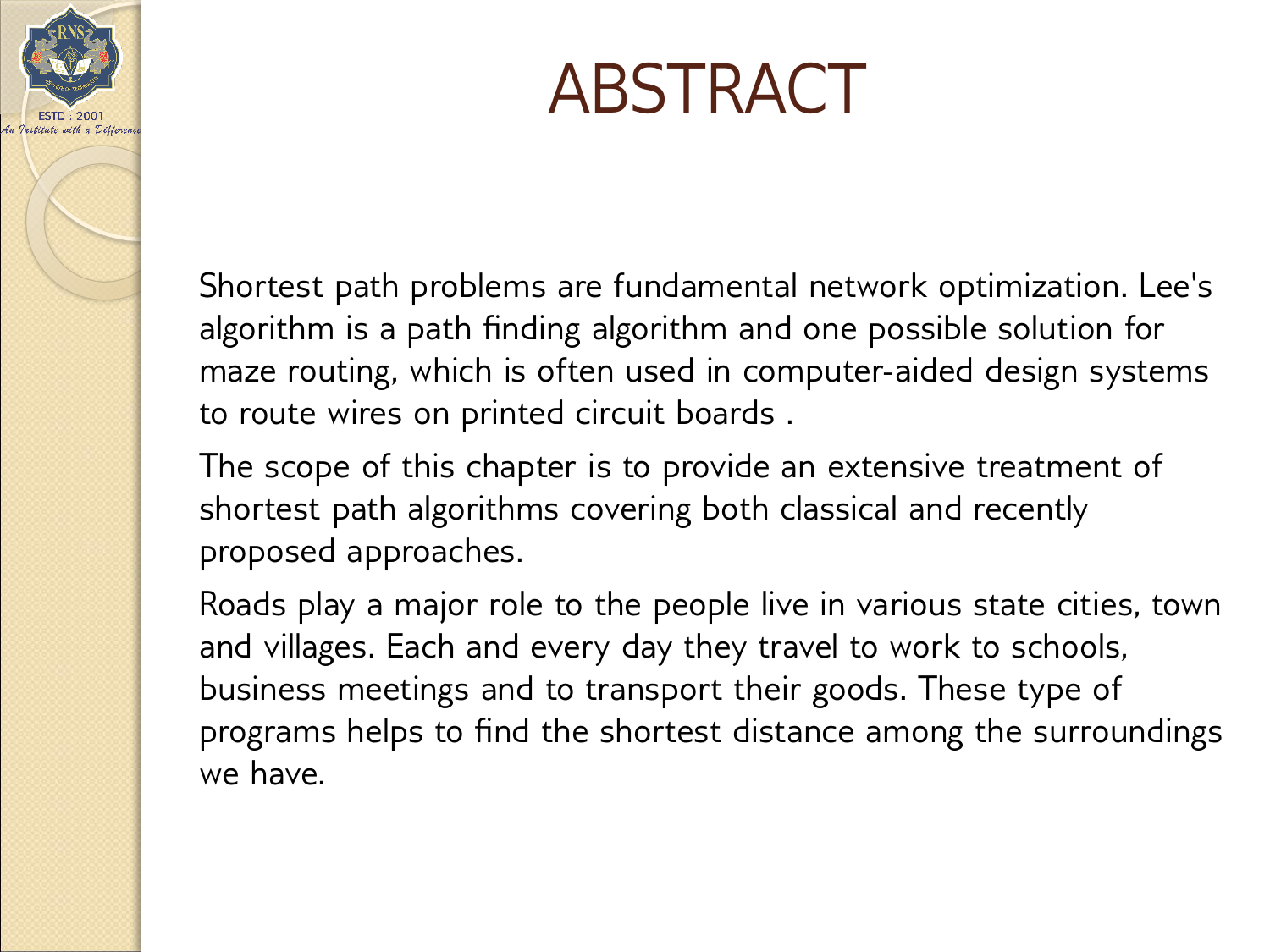

# ABSTRACT
Shortest path problems are fundamental network optimization. Lee's algorithm is a path finding algorithm and one possible solution for maze routing, which is often used in computer-aided design systems to route wires on printed circuit boards .
The scope of this chapter is to provide an extensive treatment of shortest path algorithms covering both classical and recently proposed approaches.
Roads play a major role to the people live in various state cities, town and villages. Each and every day they travel to work to schools, business meetings and to transport their goods. These type of programs helps to find the shortest distance among the surroundings we have.